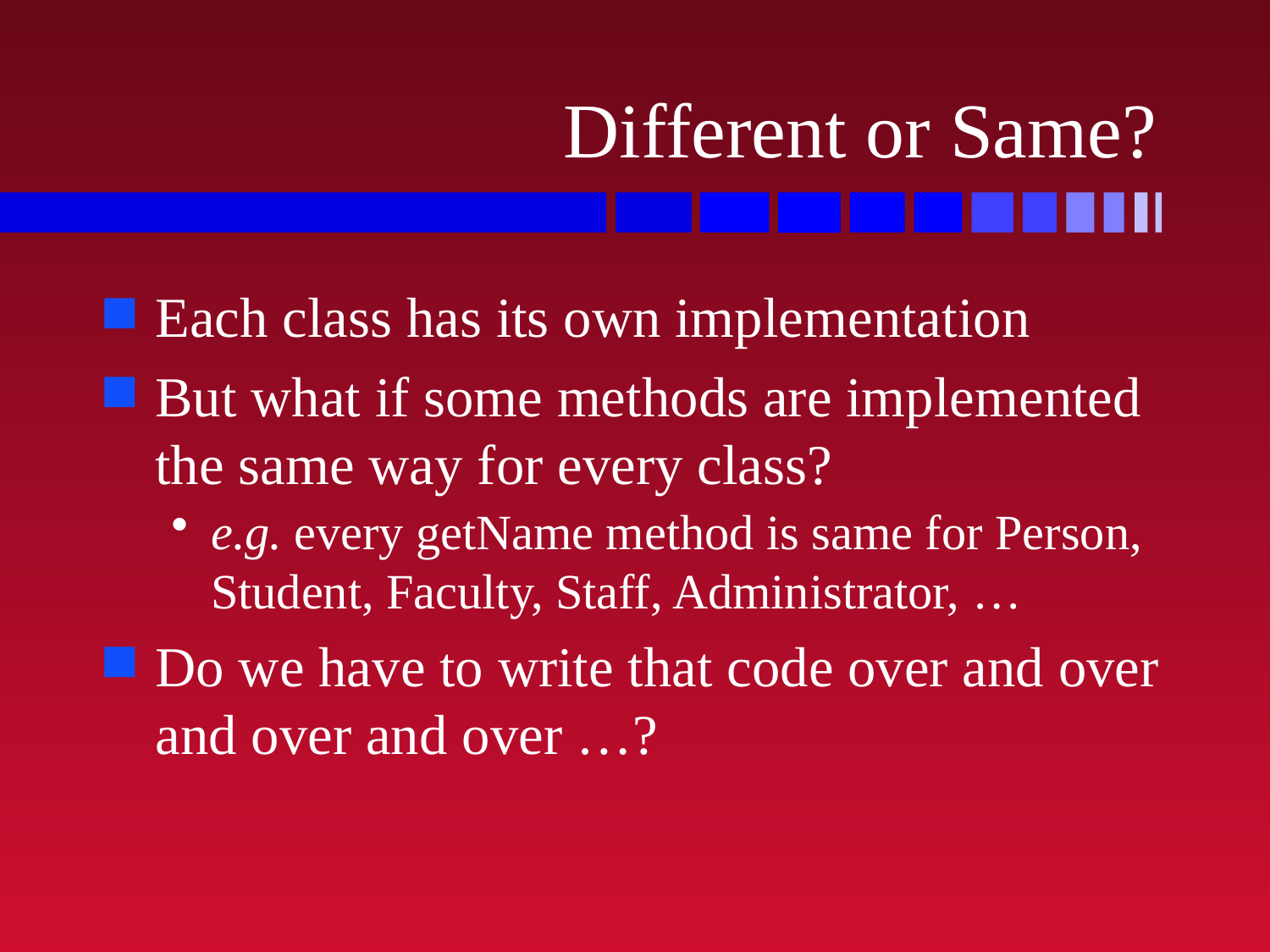

# Different or Same?
Each class has its own implementation
But what if some methods are implemented the same way for every class?
e.g. every getName method is same for Person, Student, Faculty, Staff, Administrator, …
Do we have to write that code over and over and over and over …?